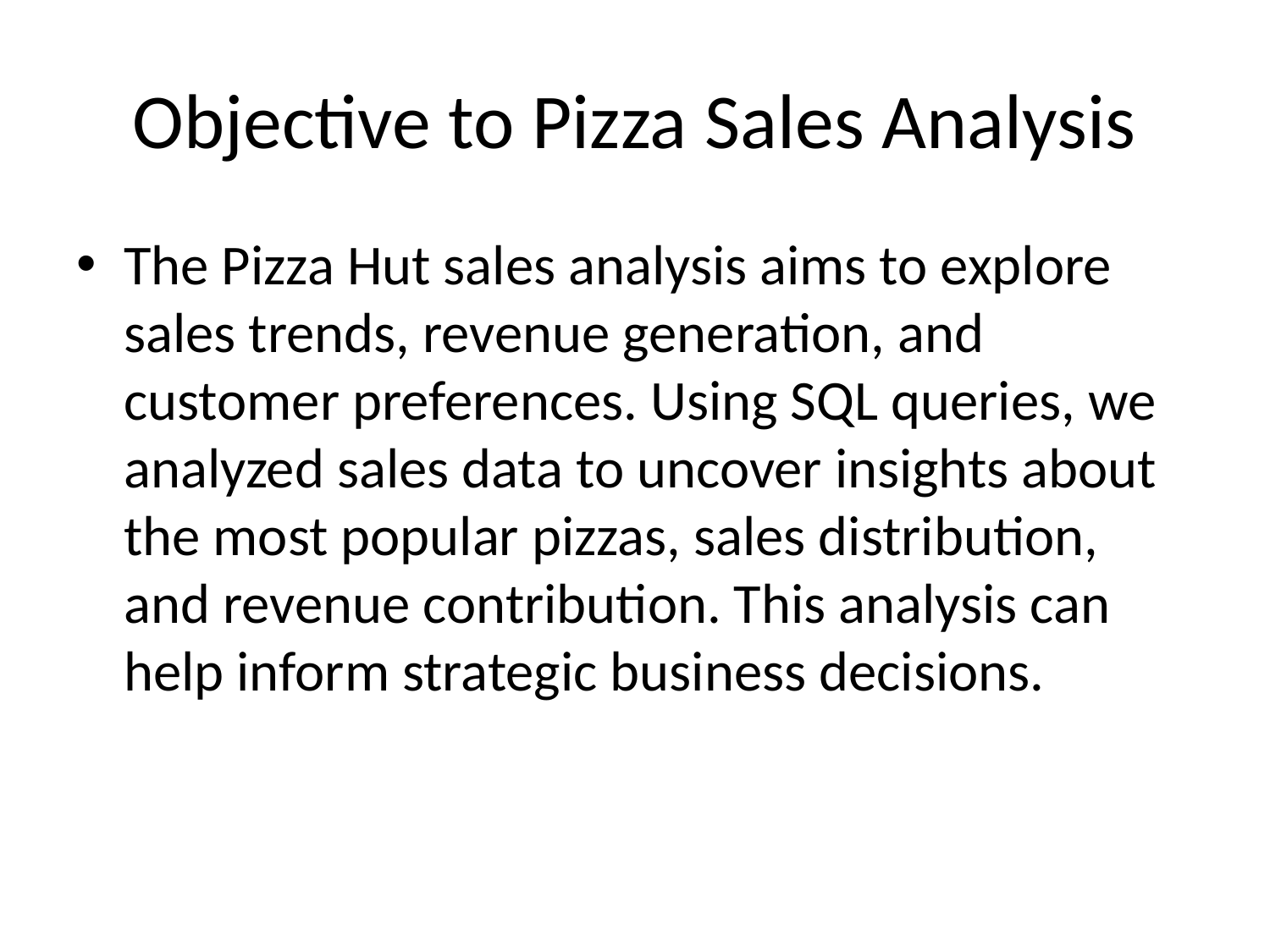

# Objective to Pizza Sales Analysis
The Pizza Hut sales analysis aims to explore sales trends, revenue generation, and customer preferences. Using SQL queries, we analyzed sales data to uncover insights about the most popular pizzas, sales distribution, and revenue contribution. This analysis can help inform strategic business decisions.